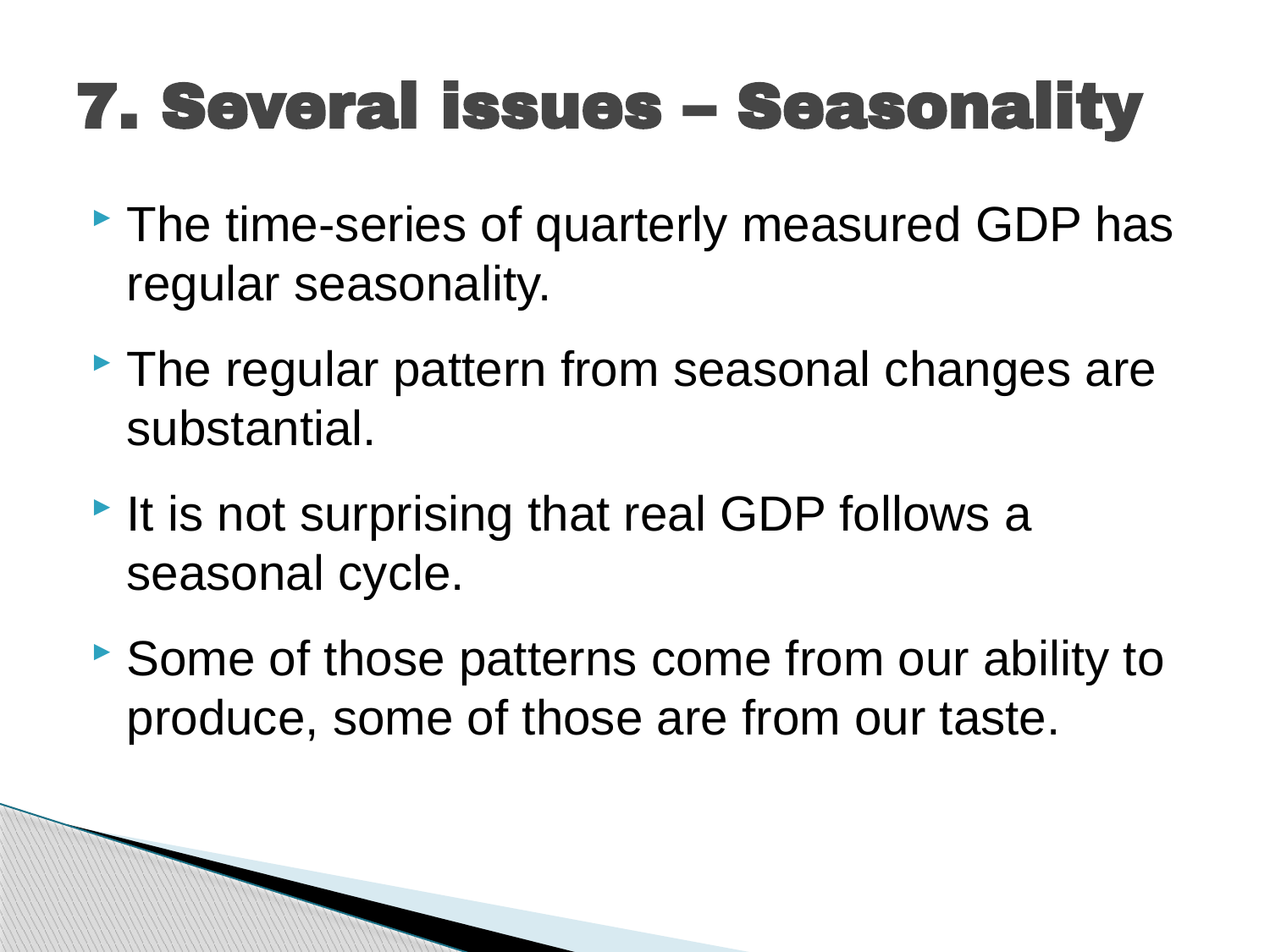

# 7. Several issues – Seasonality
The time-series of quarterly measured GDP has regular seasonality.
The regular pattern from seasonal changes are substantial.
It is not surprising that real GDP follows a seasonal cycle.
Some of those patterns come from our ability to produce, some of those are from our taste.